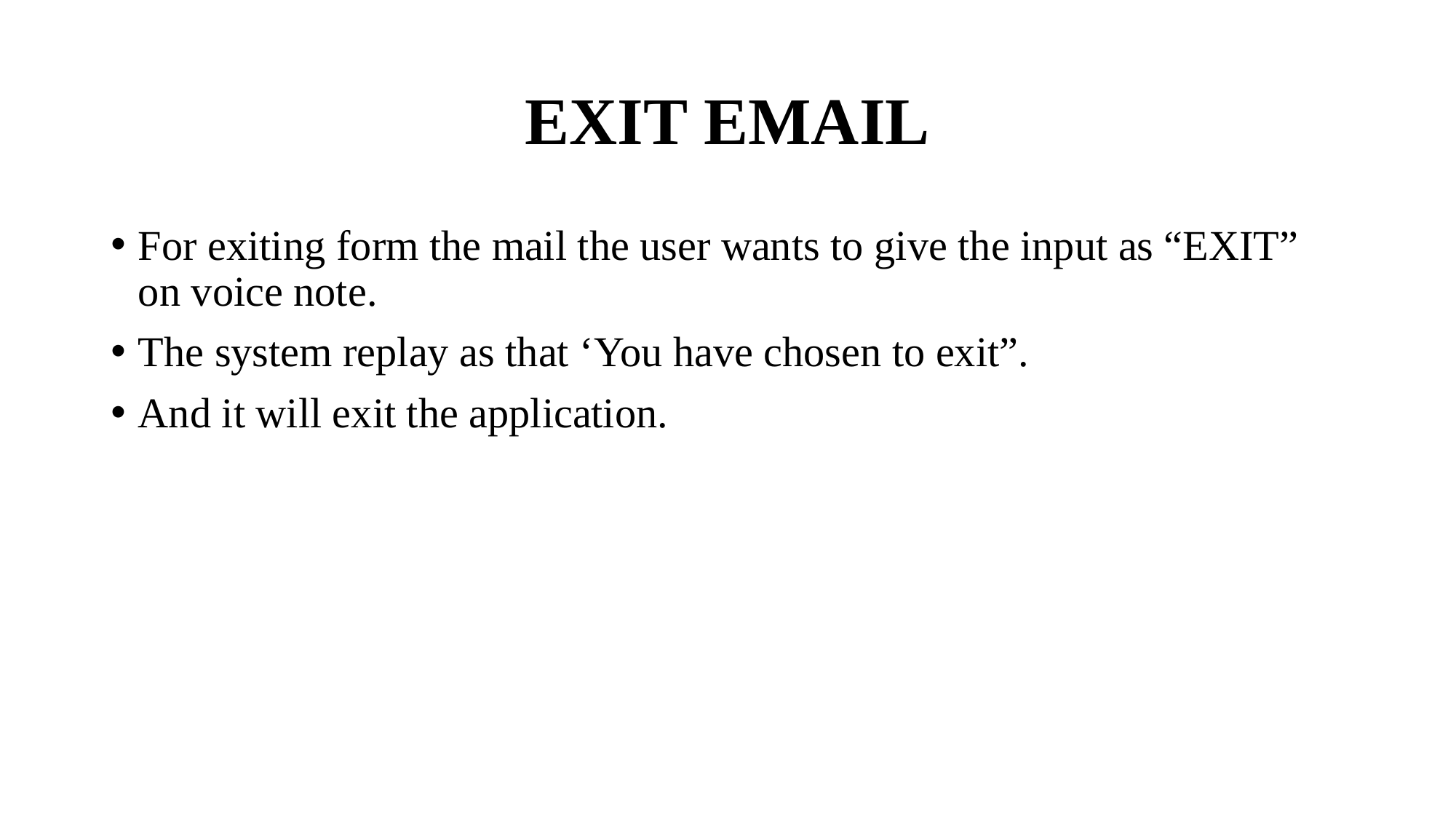

# EXIT EMAIL
For exiting form the mail the user wants to give the input as “EXIT” on voice note.
The system replay as that ‘You have chosen to exit”.
And it will exit the application.